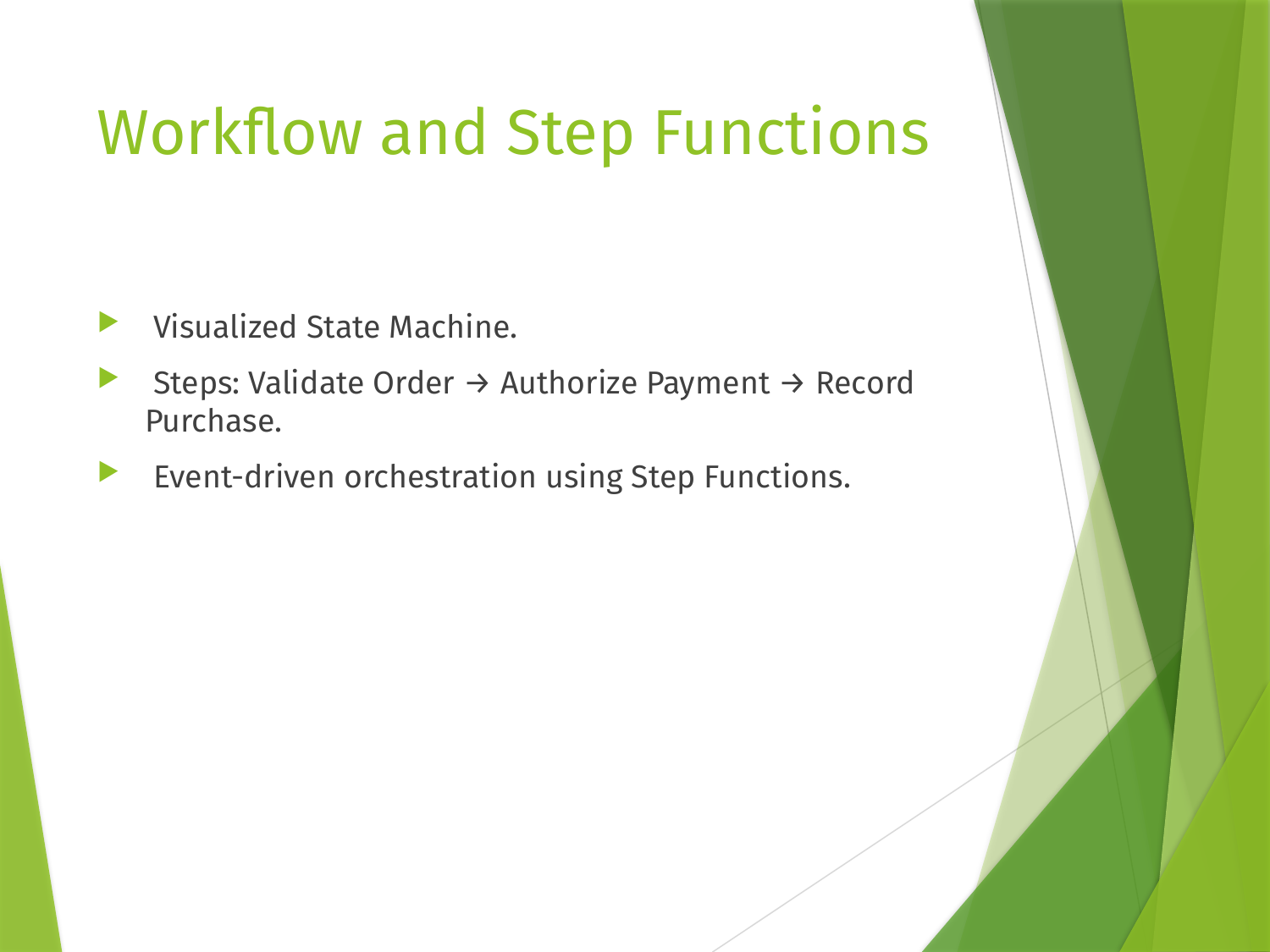

# Workflow and Step Functions
 Visualized State Machine.
 Steps: Validate Order → Authorize Payment → Record Purchase.
 Event-driven orchestration using Step Functions.